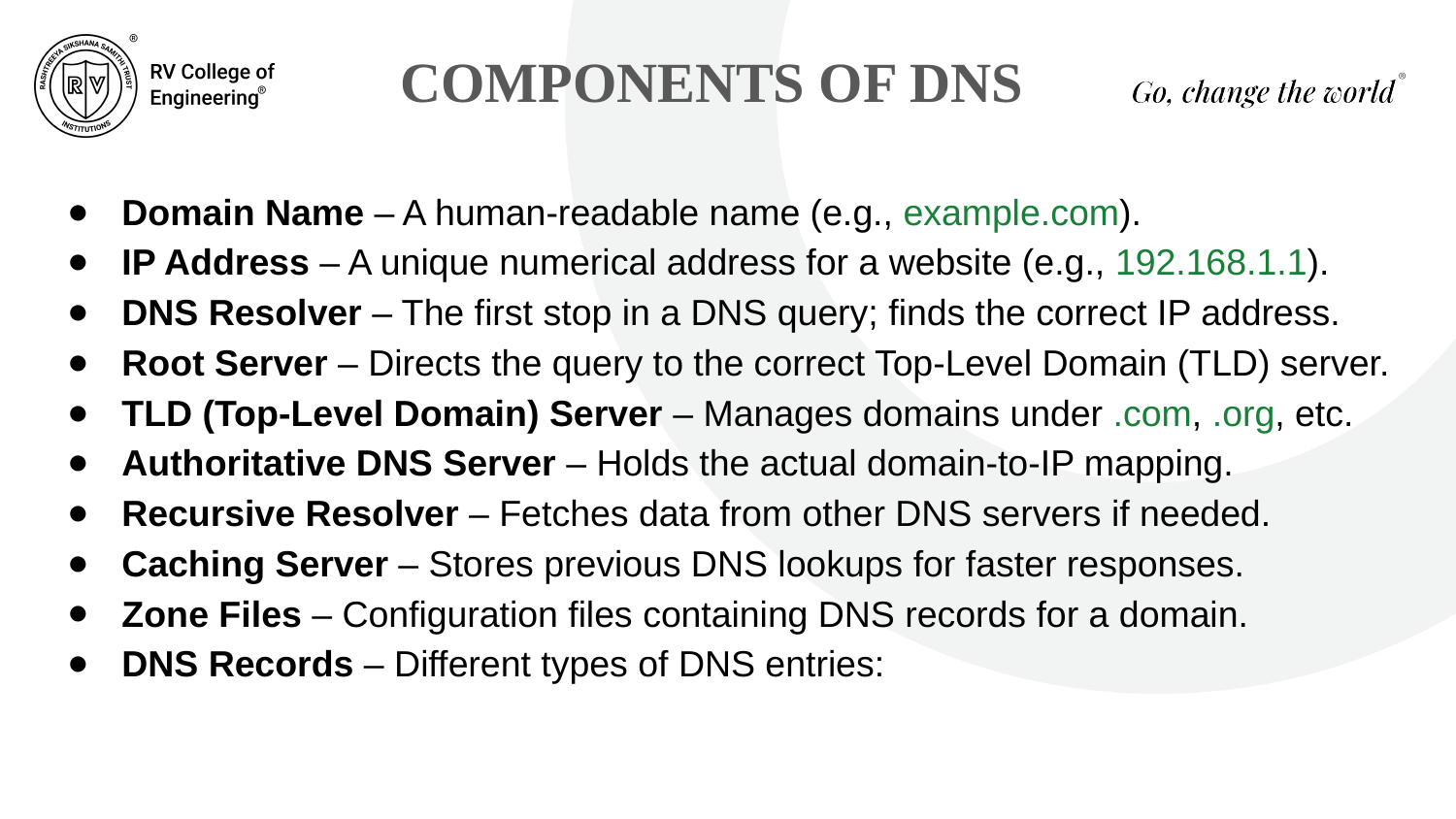

COMPONENTS OF DNS
Domain Name – A human-readable name (e.g., example.com).
IP Address – A unique numerical address for a website (e.g., 192.168.1.1).
DNS Resolver – The first stop in a DNS query; finds the correct IP address.
Root Server – Directs the query to the correct Top-Level Domain (TLD) server.
TLD (Top-Level Domain) Server – Manages domains under .com, .org, etc.
Authoritative DNS Server – Holds the actual domain-to-IP mapping.
Recursive Resolver – Fetches data from other DNS servers if needed.
Caching Server – Stores previous DNS lookups for faster responses.
Zone Files – Configuration files containing DNS records for a domain.
DNS Records – Different types of DNS entries: